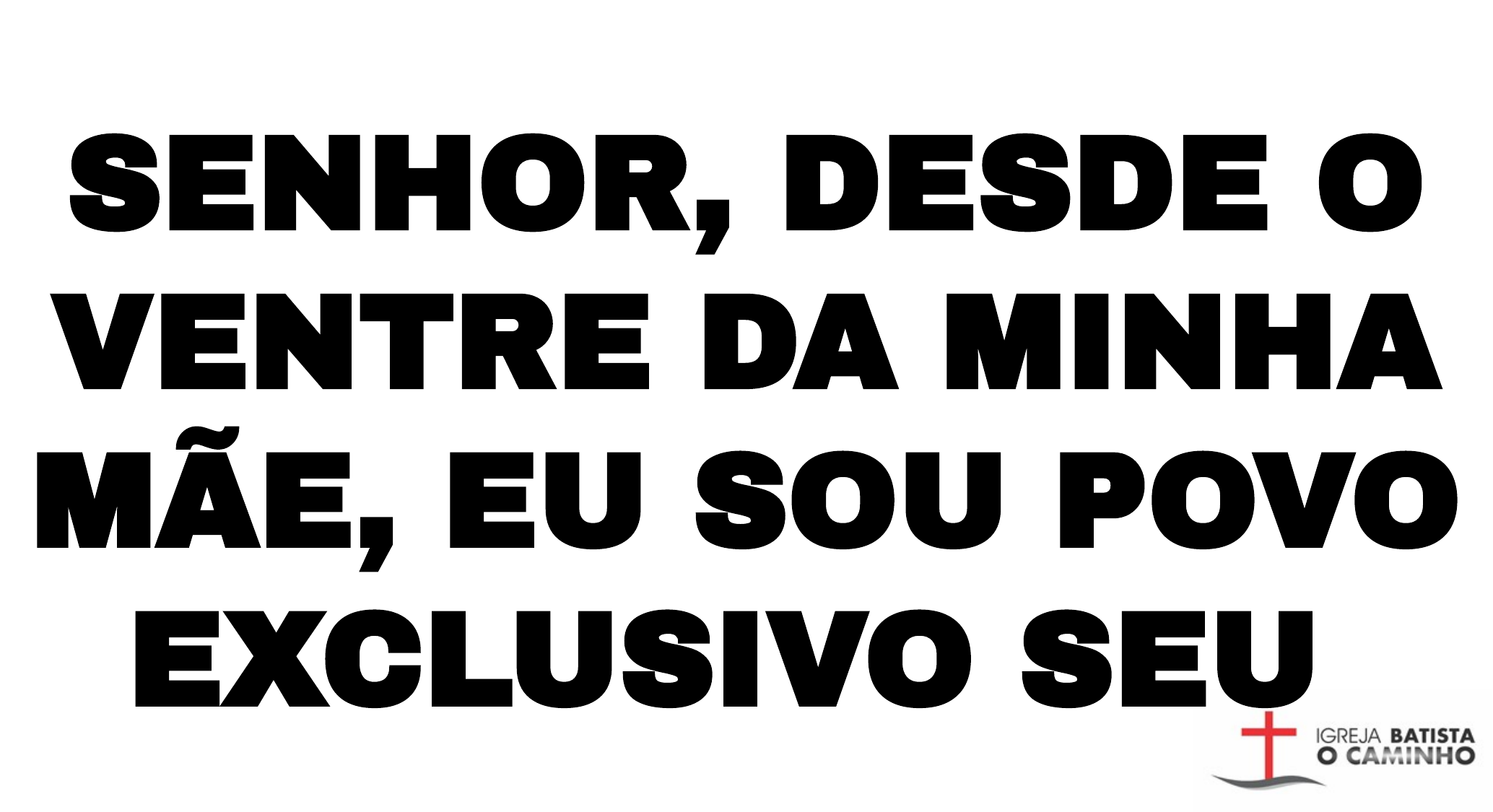

SENHOR, DESDE O VENTRE DA MINHA MÃE, EU SOU POVO EXCLUSIVO SEU